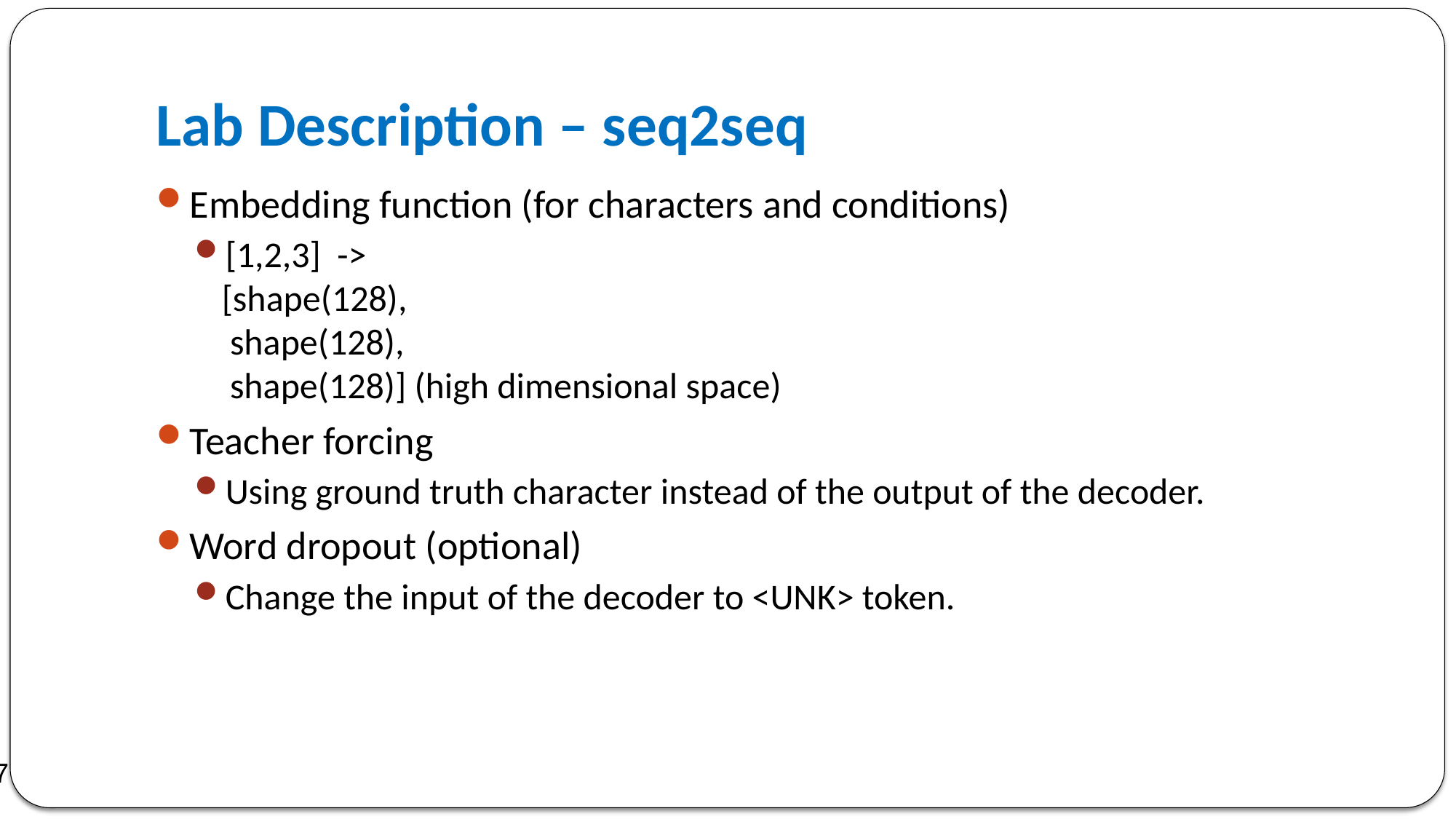

# Lab Description – seq2seq
Embedding function (for characters and conditions)
[1,2,3]  ->
[shape(128),
 shape(128),
 shape(128)] (high dimensional space)
Teacher forcing
Using ground truth character instead of the output of the decoder.
Word dropout (optional)
Change the input of the decoder to <UNK> token.